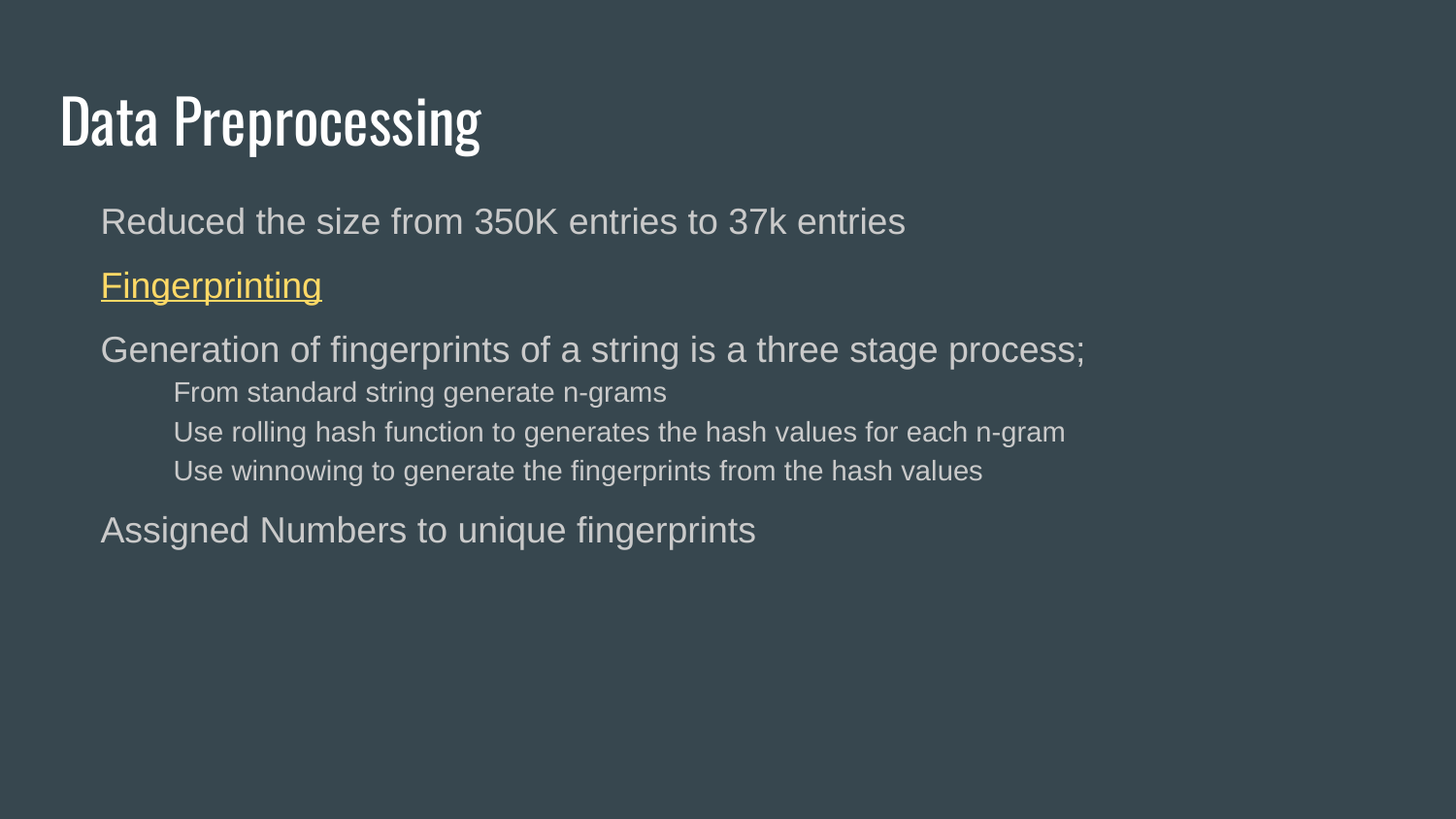

# Data Preprocessing
Reduced the size from 350K entries to 37k entries
Fingerprinting
Generation of fingerprints of a string is a three stage process;
From standard string generate n-grams
Use rolling hash function to generates the hash values for each n-gram
Use winnowing to generate the fingerprints from the hash values
Assigned Numbers to unique fingerprints